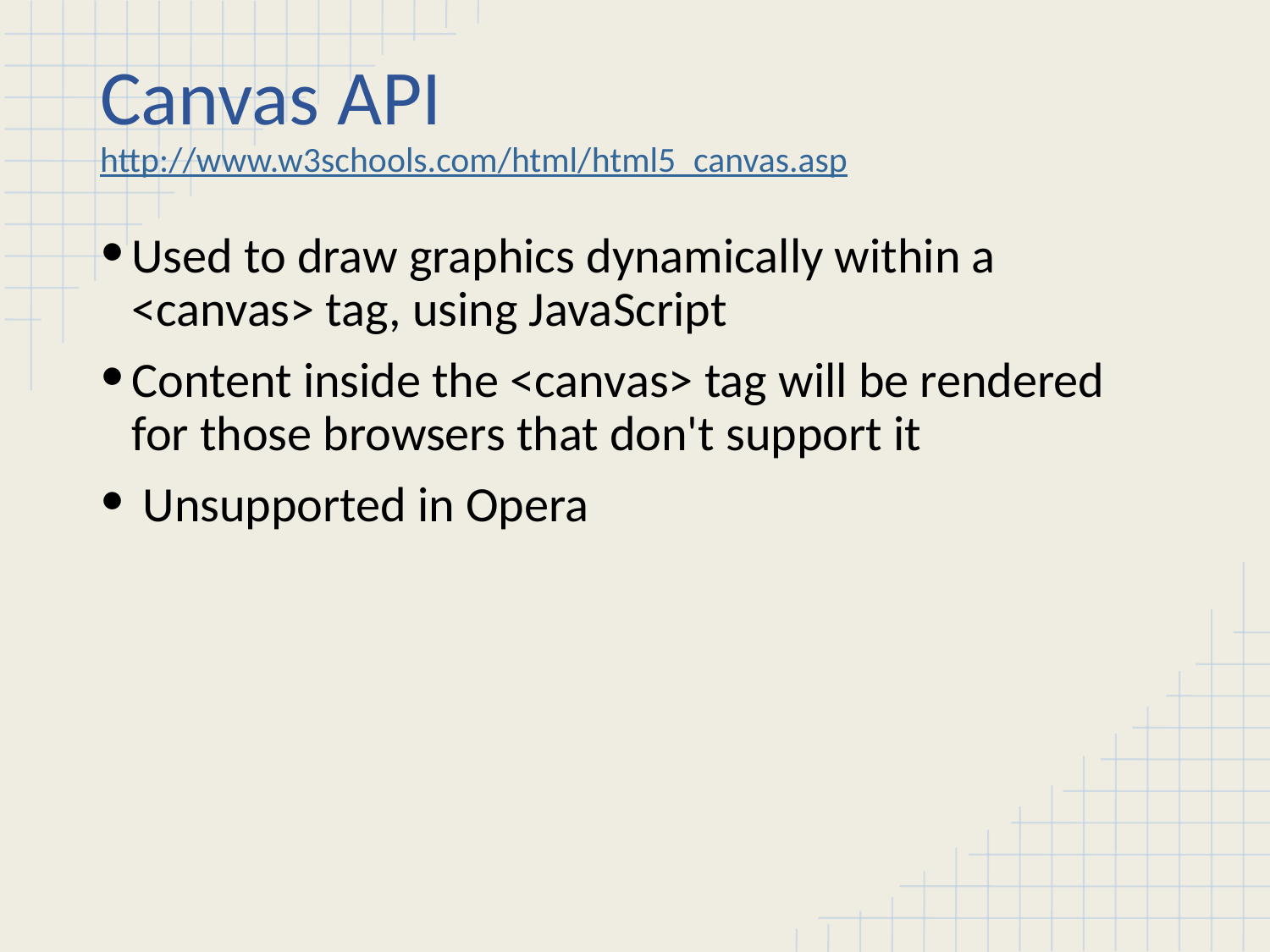

# Canvas API http://www.w3schools.com/html/html5_canvas.asp
Used to draw graphics dynamically within a <canvas> tag, using JavaScript
Content inside the <canvas> tag will be rendered for those browsers that don't support it
 Unsupported in Opera